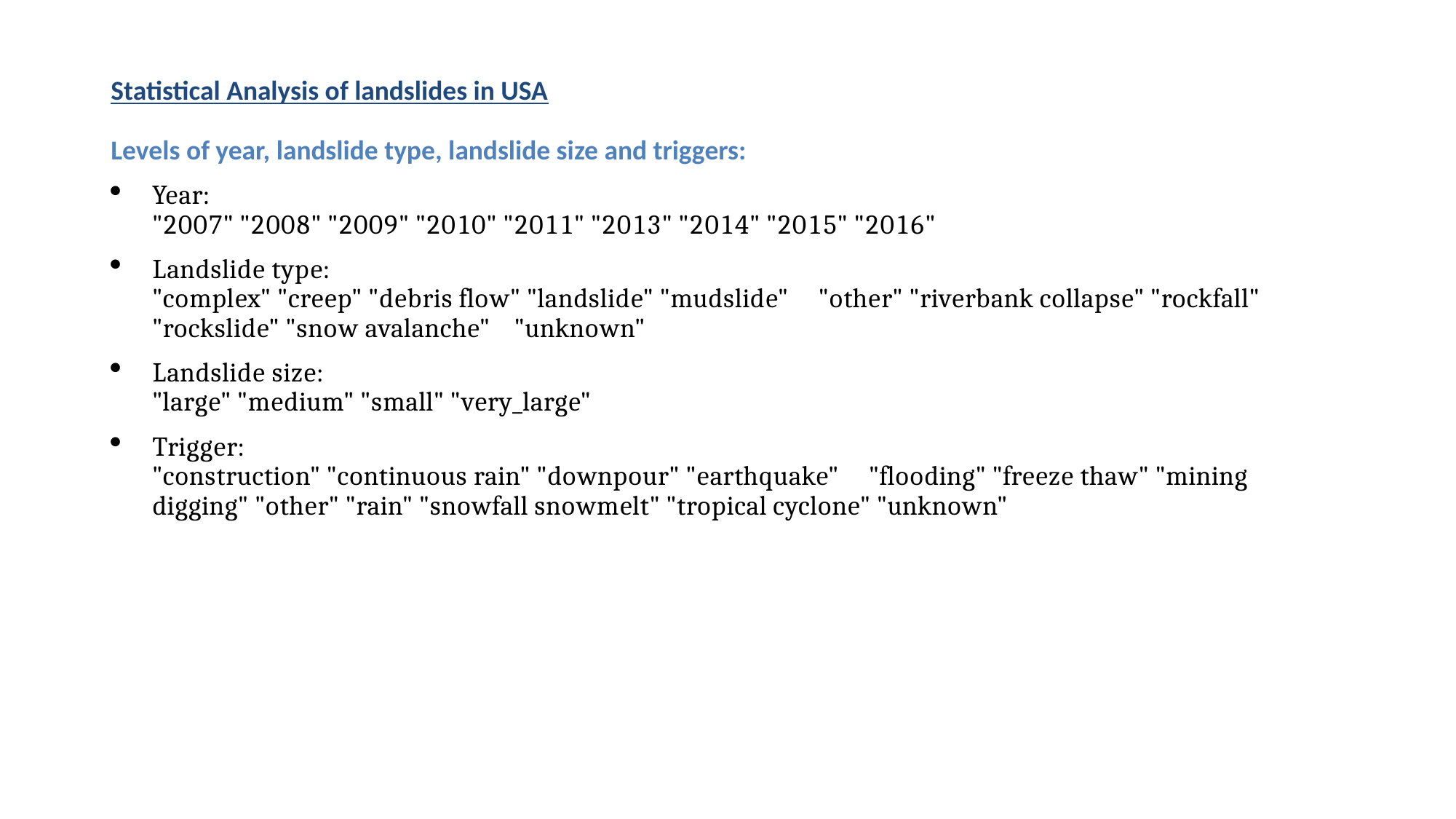

# Statistical Analysis of landslides in USA
Levels of year, landslide type, landslide size and triggers:
Year:
"2007" "2008" "2009" "2010" "2011" "2013" "2014" "2015" "2016"
Landslide type:
"complex" "creep" "debris flow" "landslide" "mudslide"     "other" "riverbank collapse" "rockfall" "rockslide" "snow avalanche"    "unknown"
Landslide size:
"large" "medium" "small" "very_large"
Trigger:
"construction" "continuous rain" "downpour" "earthquake"     "flooding" "freeze thaw" "mining digging" "other" "rain" "snowfall snowmelt" "tropical cyclone" "unknown"